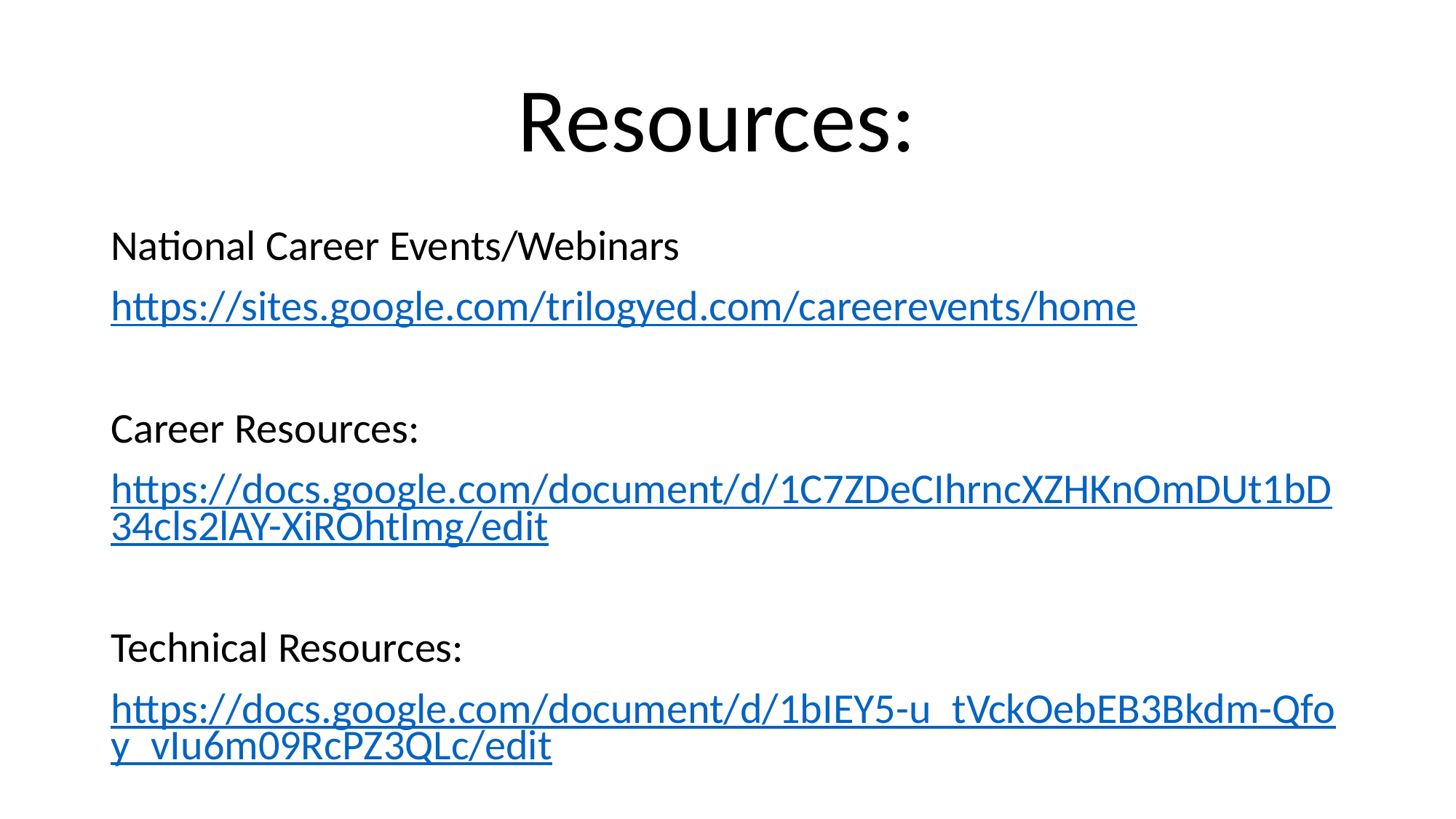

# Resources:
National Career Events/Webinars
https://sites.google.com/trilogyed.com/careerevents/home

Career Resources:
https://docs.google.com/document/d/1C7ZDeCIhrncXZHKnOmDUt1bD34cls2lAY-XiROhtImg/edit

Technical Resources:
https://docs.google.com/document/d/1bIEY5-u_tVckOebEB3Bkdm-Qfoy_vIu6m09RcPZ3QLc/edit